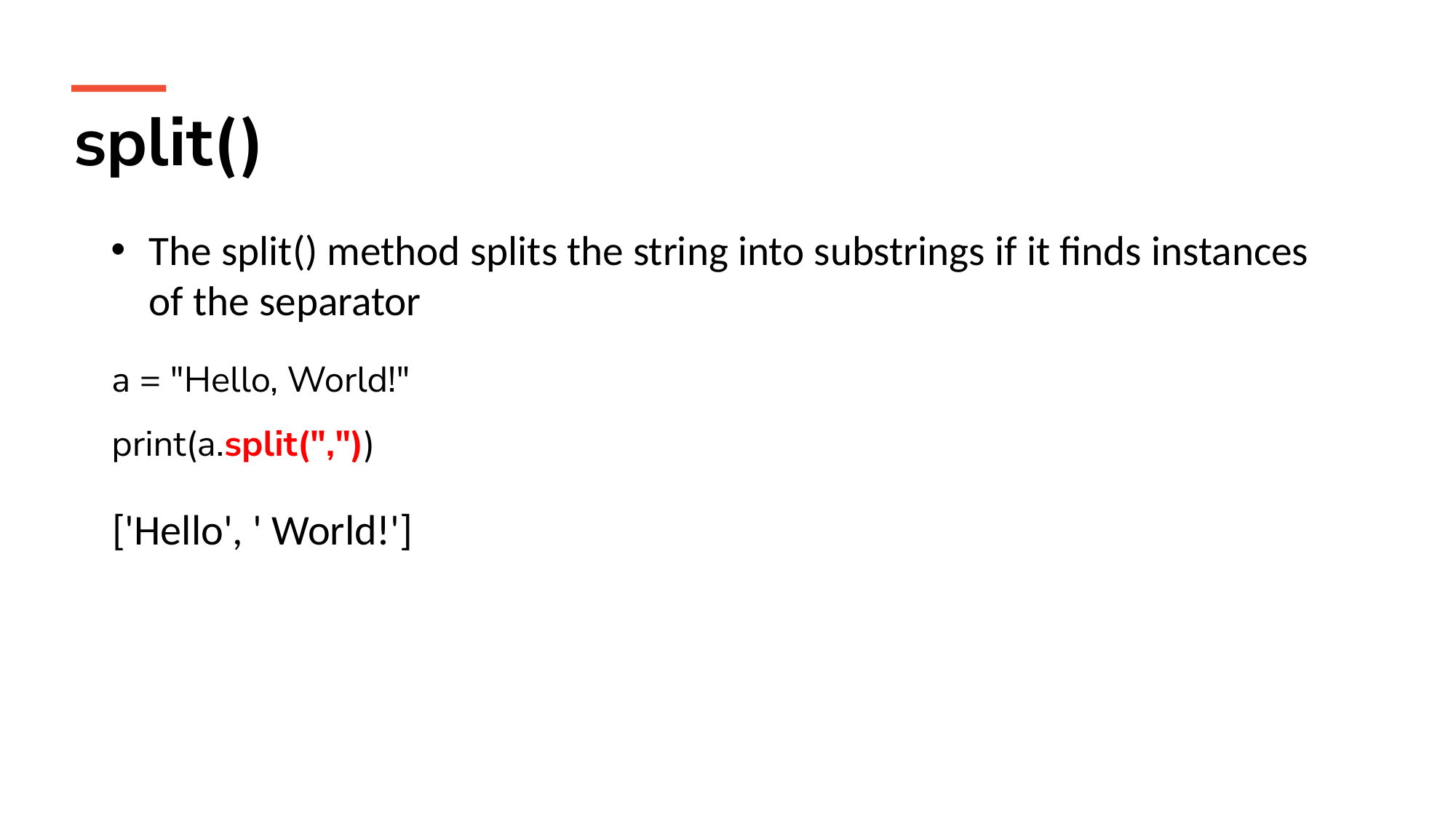

split()
The split() method splits the string into substrings if it finds instances of the separator
a = "Hello, World!"
print(a.split(","))

['Hello', ' World!']